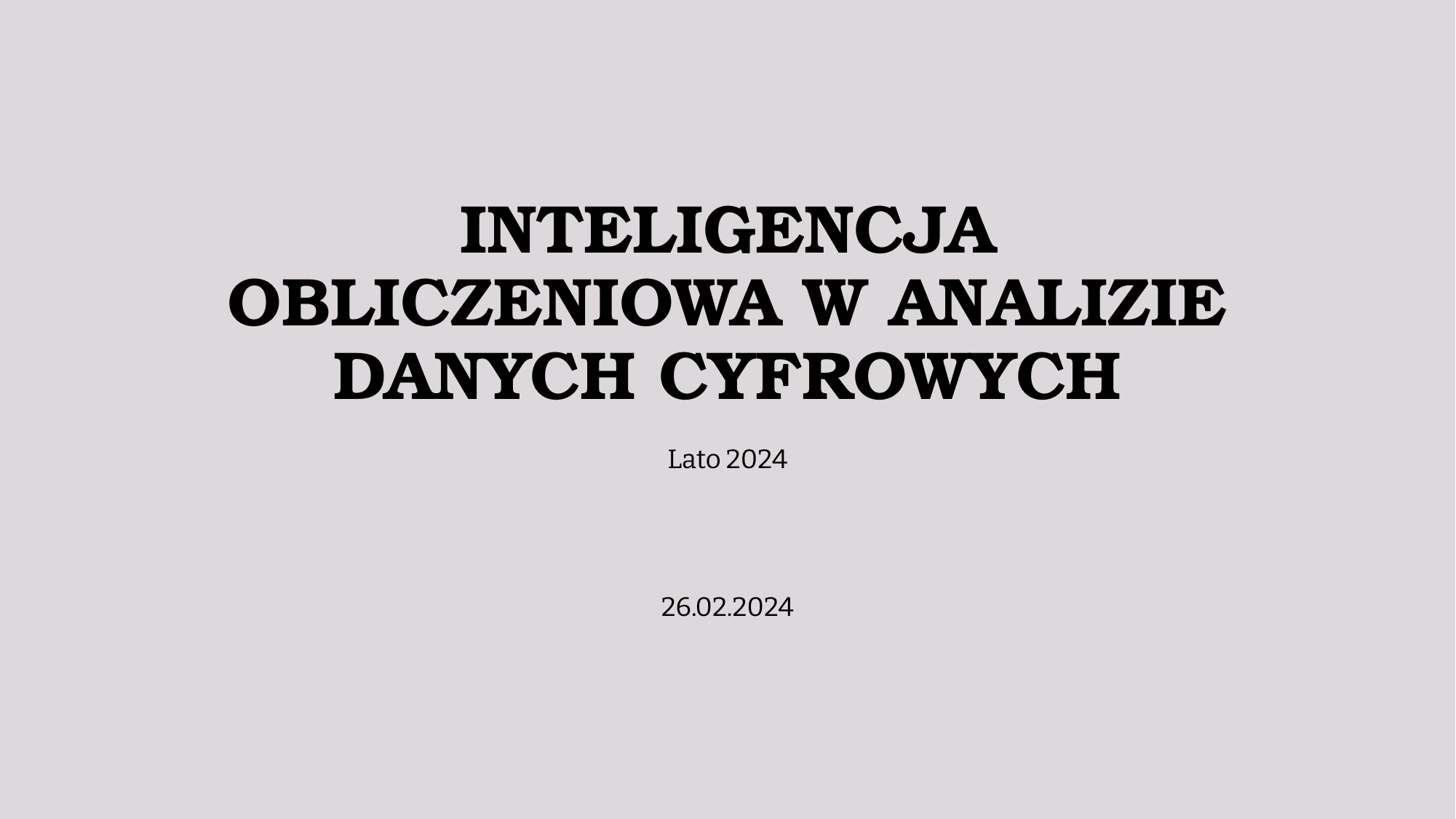

# INTELIGENCJA OBLICZENIOWA W ANALIZIE DANYCH CYFROWYCH
Lato 2024

26.02.2024